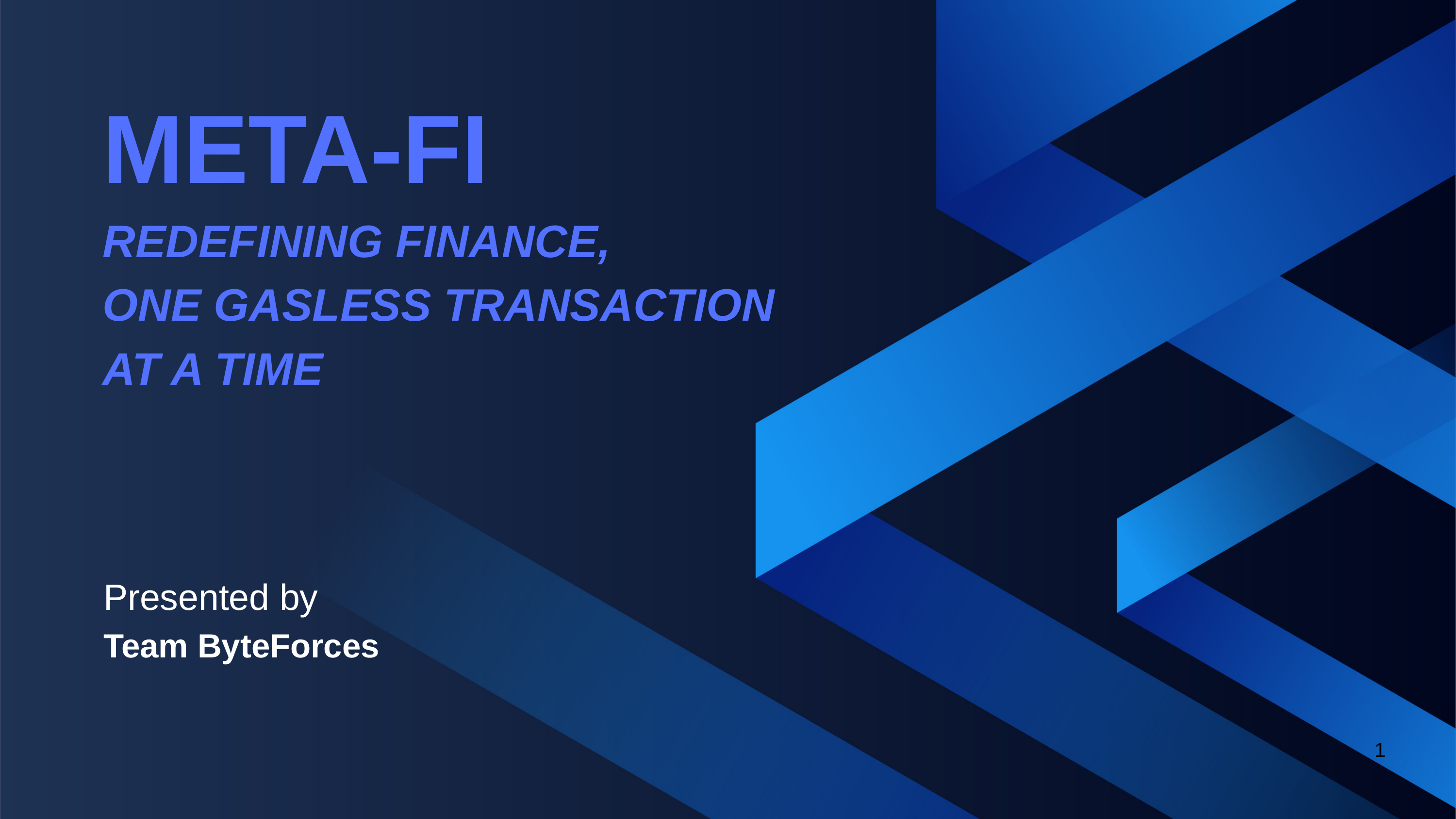

META-FI
REDEFINING FINANCE,
ONE GASLESS TRANSACTION
AT A TIME

Presented by
Team ByteForces
1